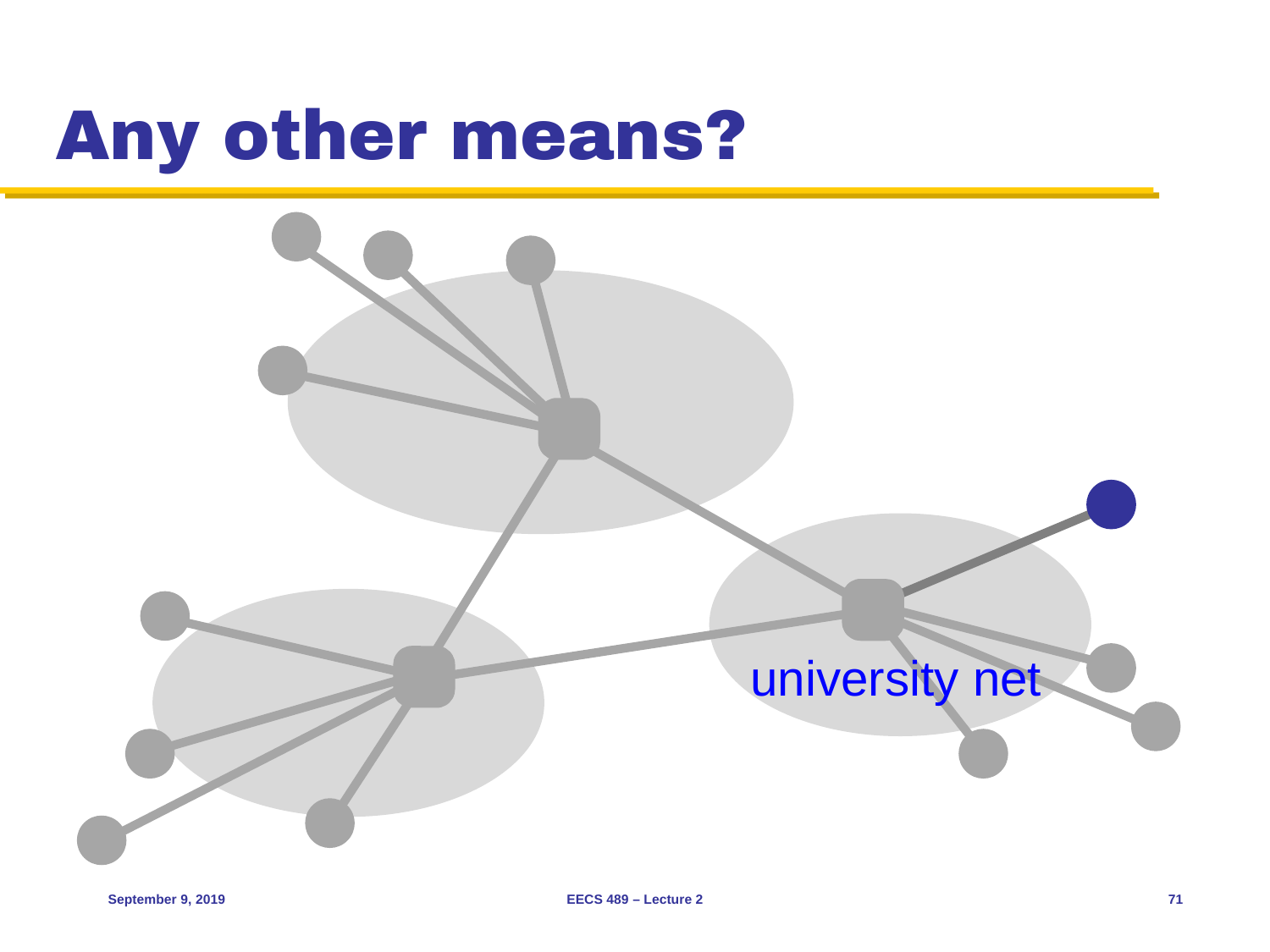

# Any other means?

university net

September 9, 2019
EECS 489 – Lecture 2
71